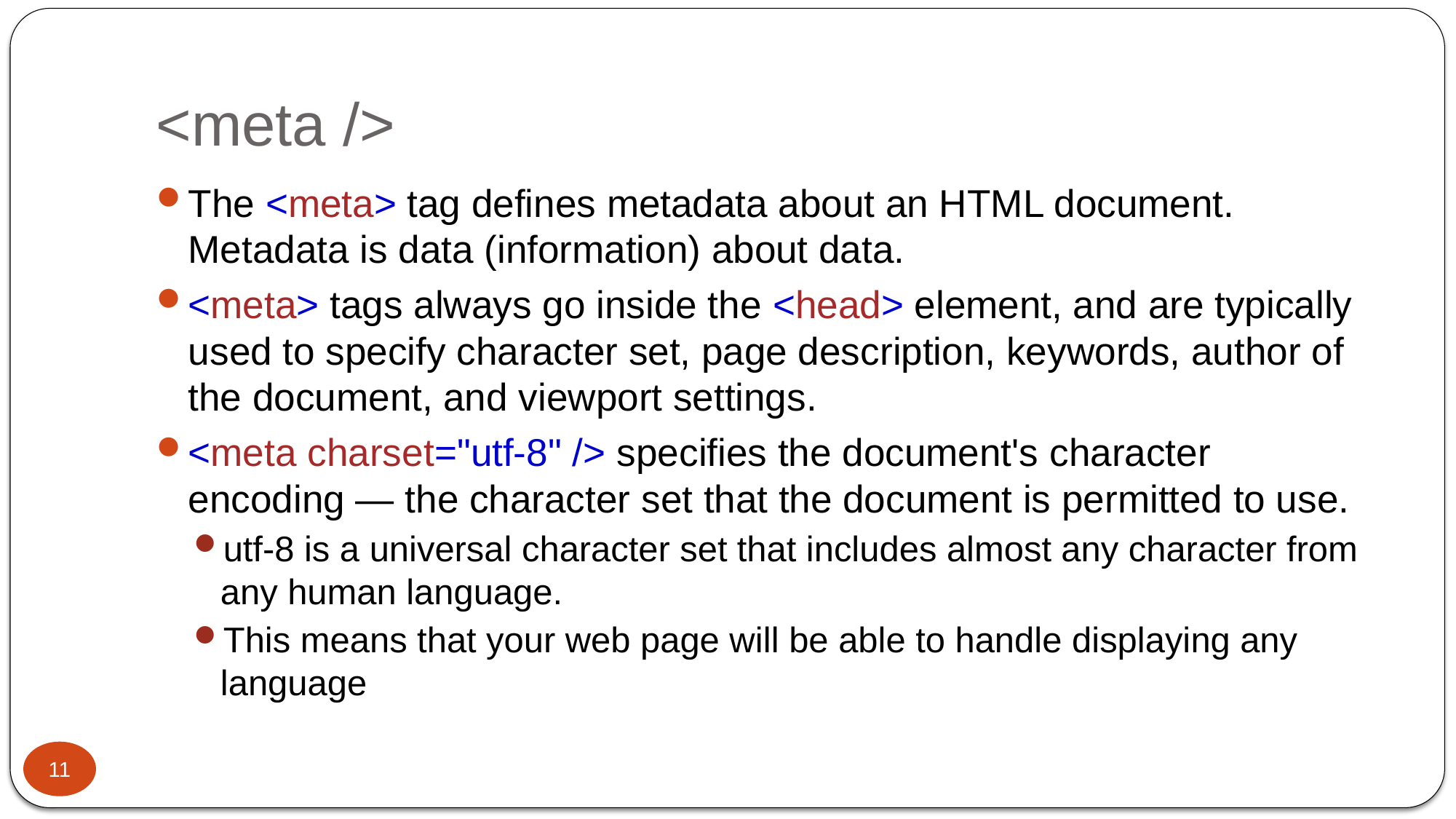

# <meta />
The <meta> tag defines metadata about an HTML document. Metadata is data (information) about data.
<meta> tags always go inside the <head> element, and are typically used to specify character set, page description, keywords, author of the document, and viewport settings.
<meta charset="utf-8" /> specifies the document's character encoding — the character set that the document is permitted to use.
utf-8 is a universal character set that includes almost any character from any human language.
This means that your web page will be able to handle displaying any language

11